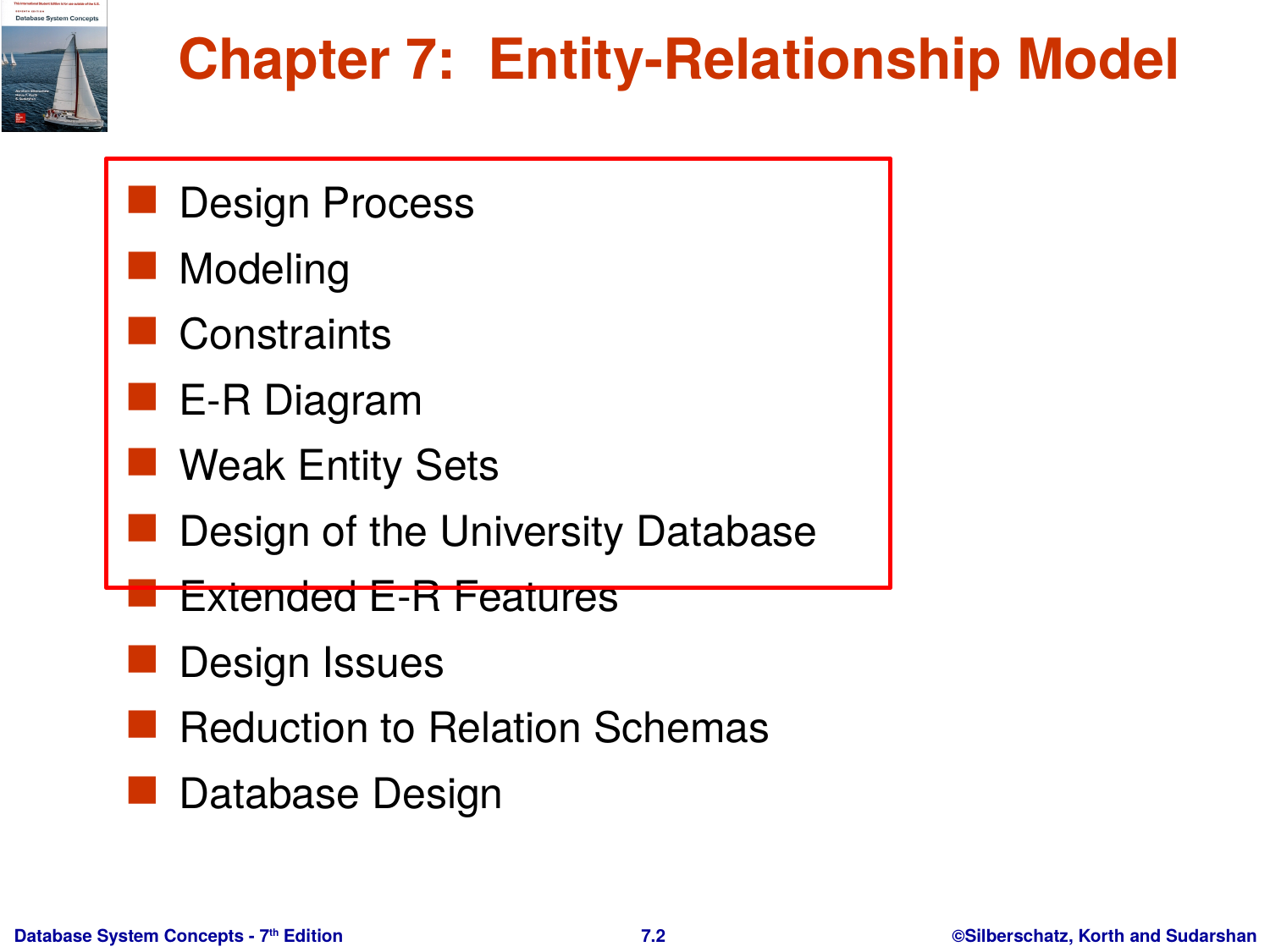

# Chapter 7:  Entity-Relationship Model

Design Process
Modeling
Constraints
E-R Diagram
Weak Entity Sets
Design of the University Database
Extended E-R Features
Design Issues
Reduction to Relation Schemas
Database Design